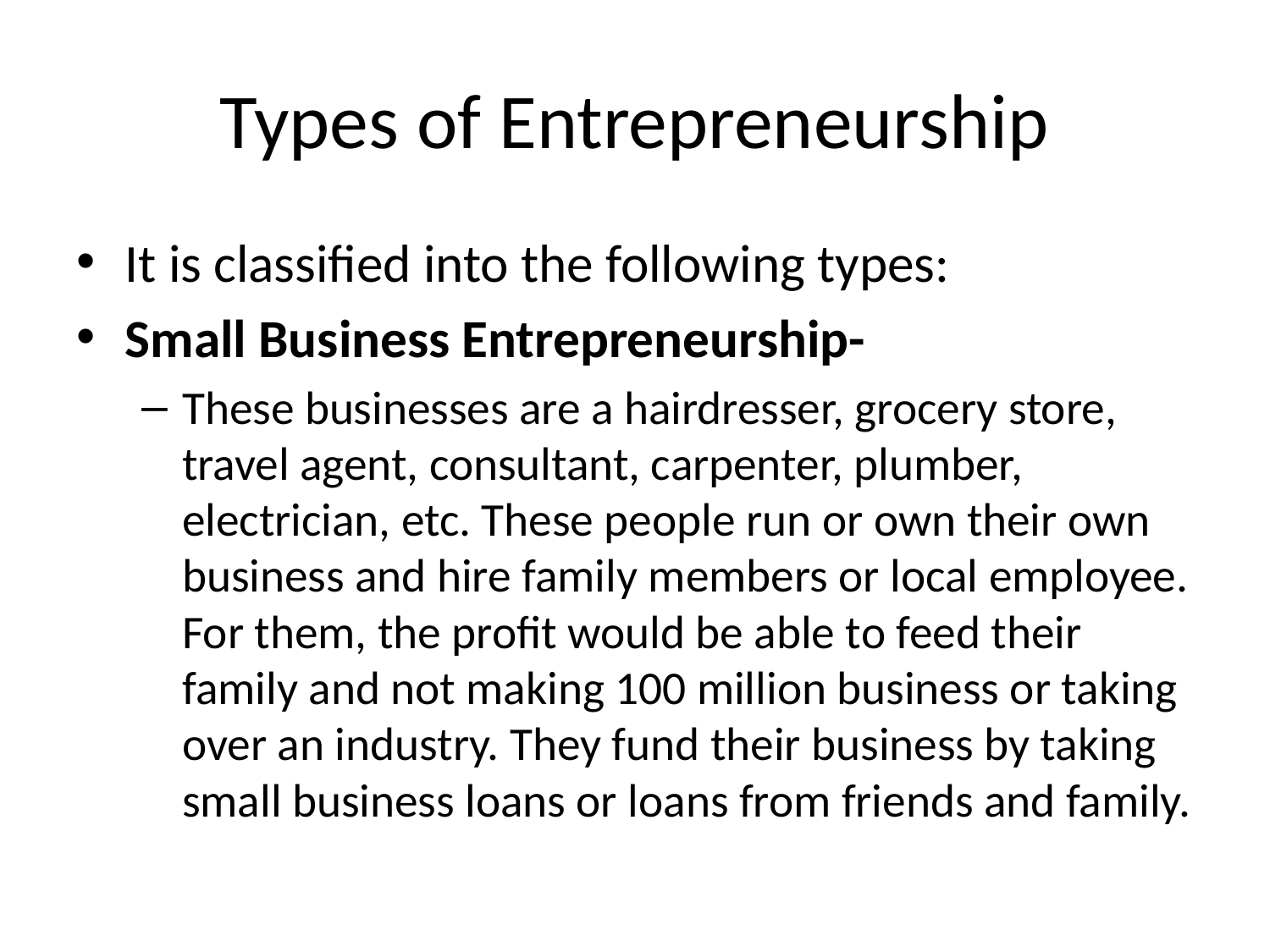

# Types of Entrepreneurship
It is classified into the following types:
Small Business Entrepreneurship-
These businesses are a hairdresser, grocery store, travel agent, consultant, carpenter, plumber, electrician, etc. These people run or own their own business and hire family members or local employee. For them, the profit would be able to feed their family and not making 100 million business or taking over an industry. They fund their business by taking small business loans or loans from friends and family.